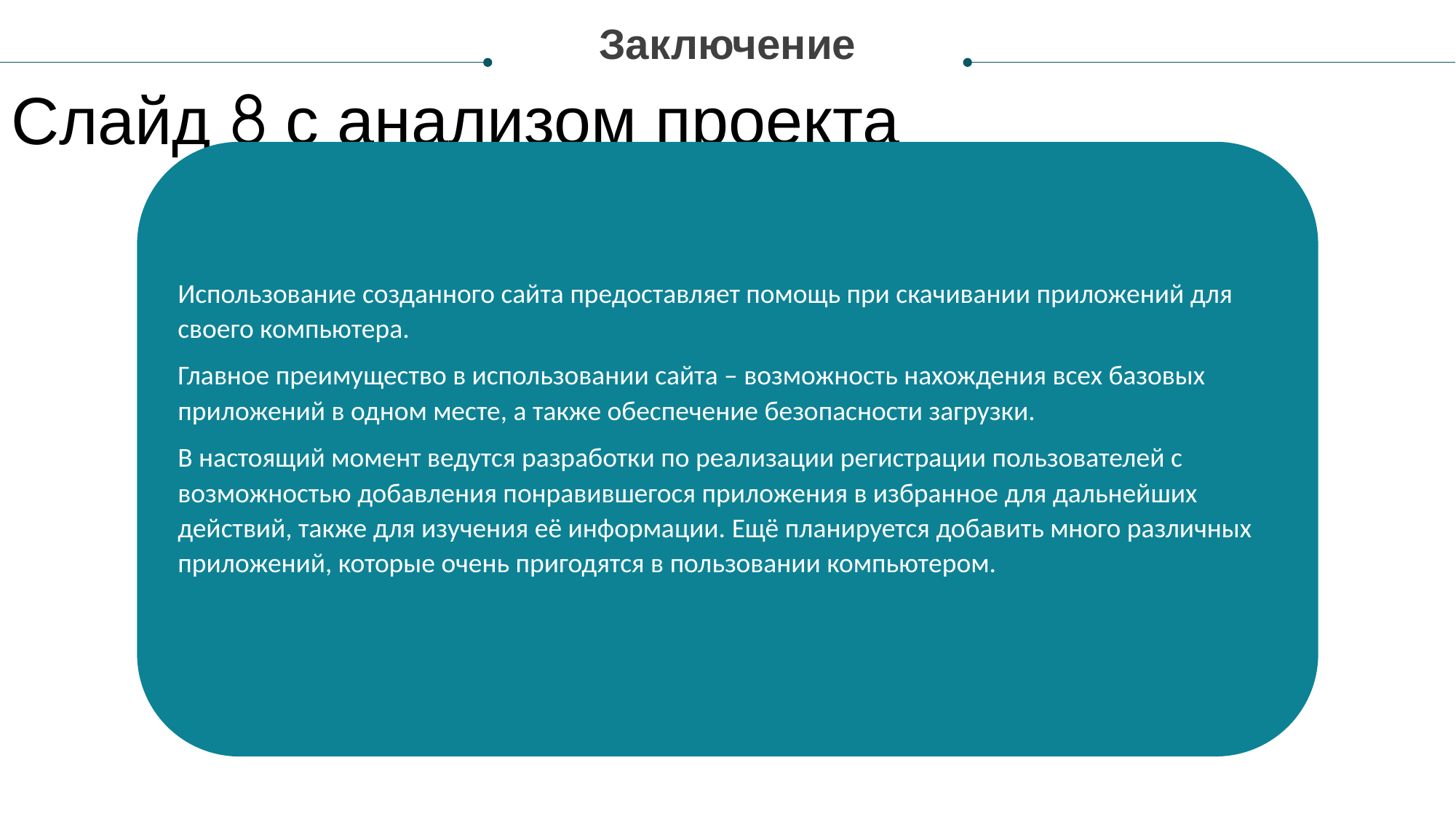

Заключение
Слайд 8 с анализом проекта
Использование созданного сайта предоставляет помощь при скачивании приложений для своего компьютера.
Главное преимущество в использовании сайта – возможность нахождения всех базовых приложений в одном месте, а также обеспечение безопасности загрузки.
В настоящий момент ведутся разработки по реализации регистрации пользователей с возможностью добавления понравившегося приложения в избранное для дальнейших действий, также для изучения её информации. Ещё планируется добавить много различных приложений, которые очень пригодятся в пользовании компьютером.